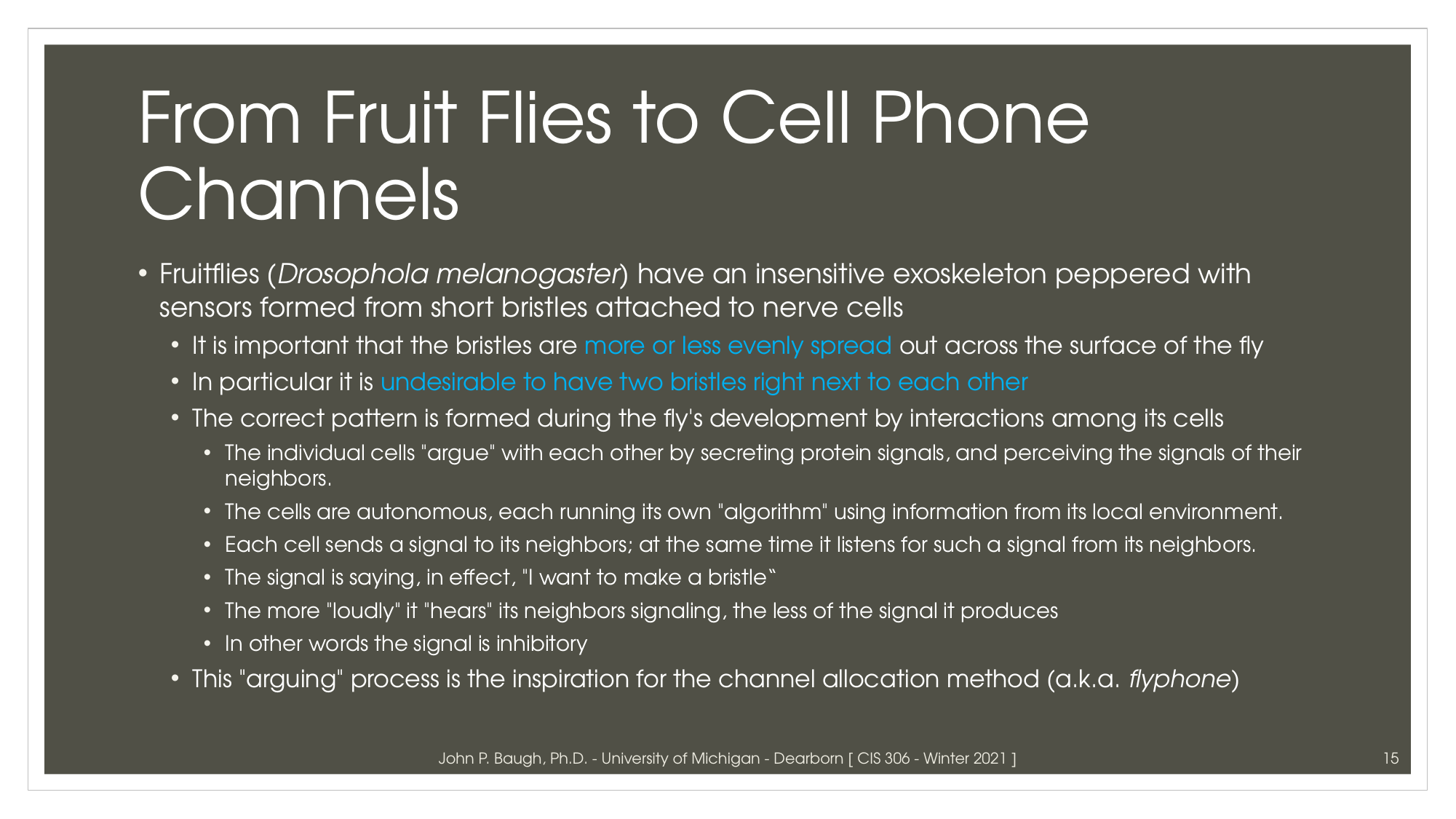

# From Fruit Flies to Cell Phone Channels
Fruitflies (Drosophola melanogaster) have an insensitive exoskeleton peppered with sensors formed from short bristles attached to nerve cells
It is important that the bristles are more or less evenly spread out across the surface of the fly
In particular it is undesirable to have two bristles right next to each other
The correct pattern is formed during the fly's development by interactions among its cells
The individual cells "argue" with each other by secreting protein signals, and perceiving the signals of their neighbors.
The cells are autonomous, each running its own "algorithm" using information from its local environment.
Each cell sends a signal to its neighbors; at the same time it listens for such a signal from its neighbors.
The signal is saying, in effect, "I want to make a bristle“
The more "loudly" it "hears" its neighbors signaling, the less of the signal it produces
In other words the signal is inhibitory
This "arguing" process is the inspiration for the channel allocation method (a.k.a. flyphone)

John P. Baugh, Ph.D. - University of Michigan - Dearborn [ CIS 306 - Winter 2021 ]
15